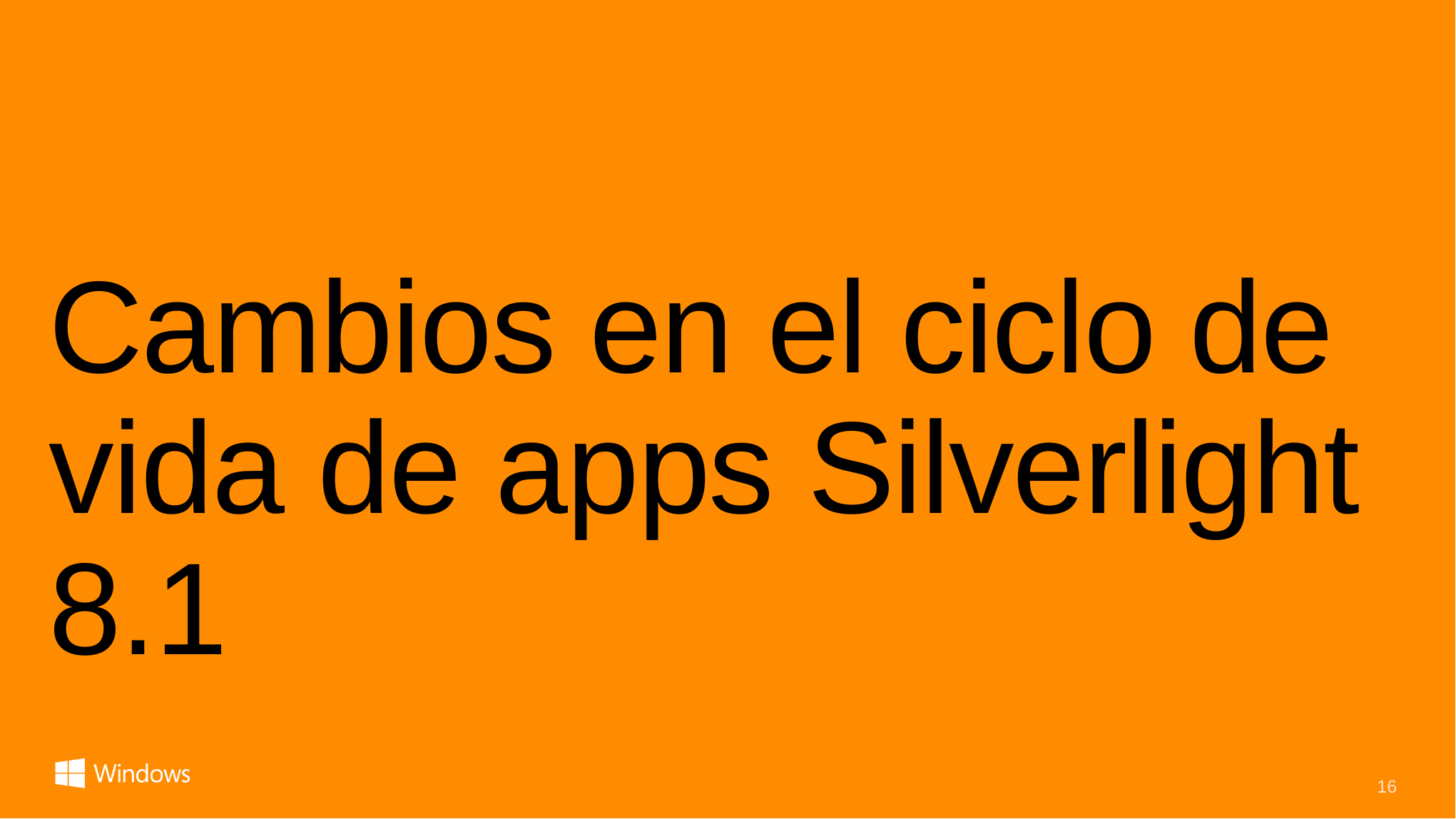

# Cambios en el ciclo de vida de apps Silverlight 8.1
16